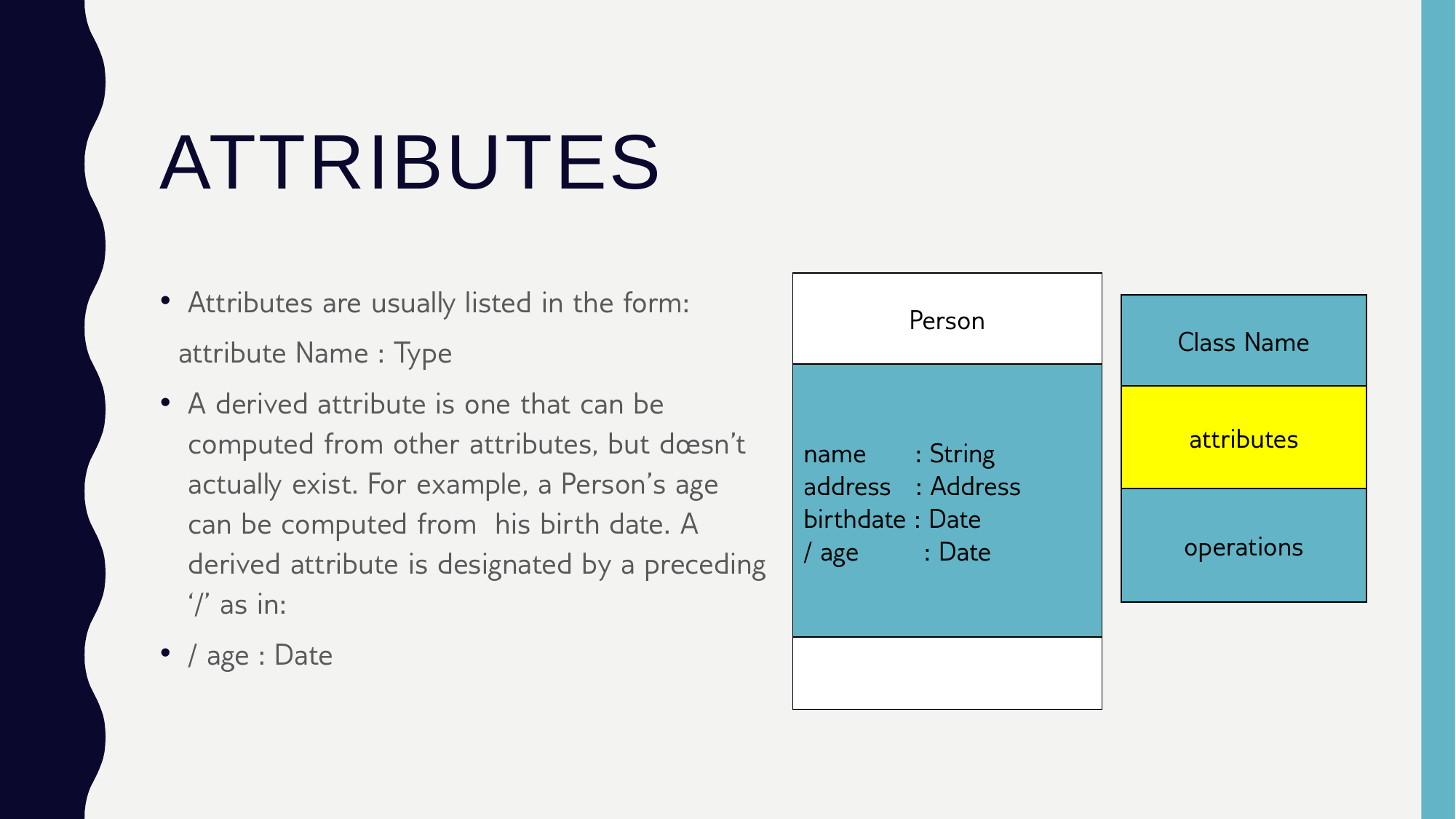

Attributes
Attributes are usually listed in the form:
  attribute Name : Type
A derived attribute is one that can be computed from other attributes, but doesn’t actually exist. For example, a Person’s age can be computed from  his birth date. A derived attribute is designated by a preceding ‘/’ as in:
/ age : Date

Person
Class Name
attributes
operations
name      : String
address   : Address
birthdate : Date
/ age        : Date